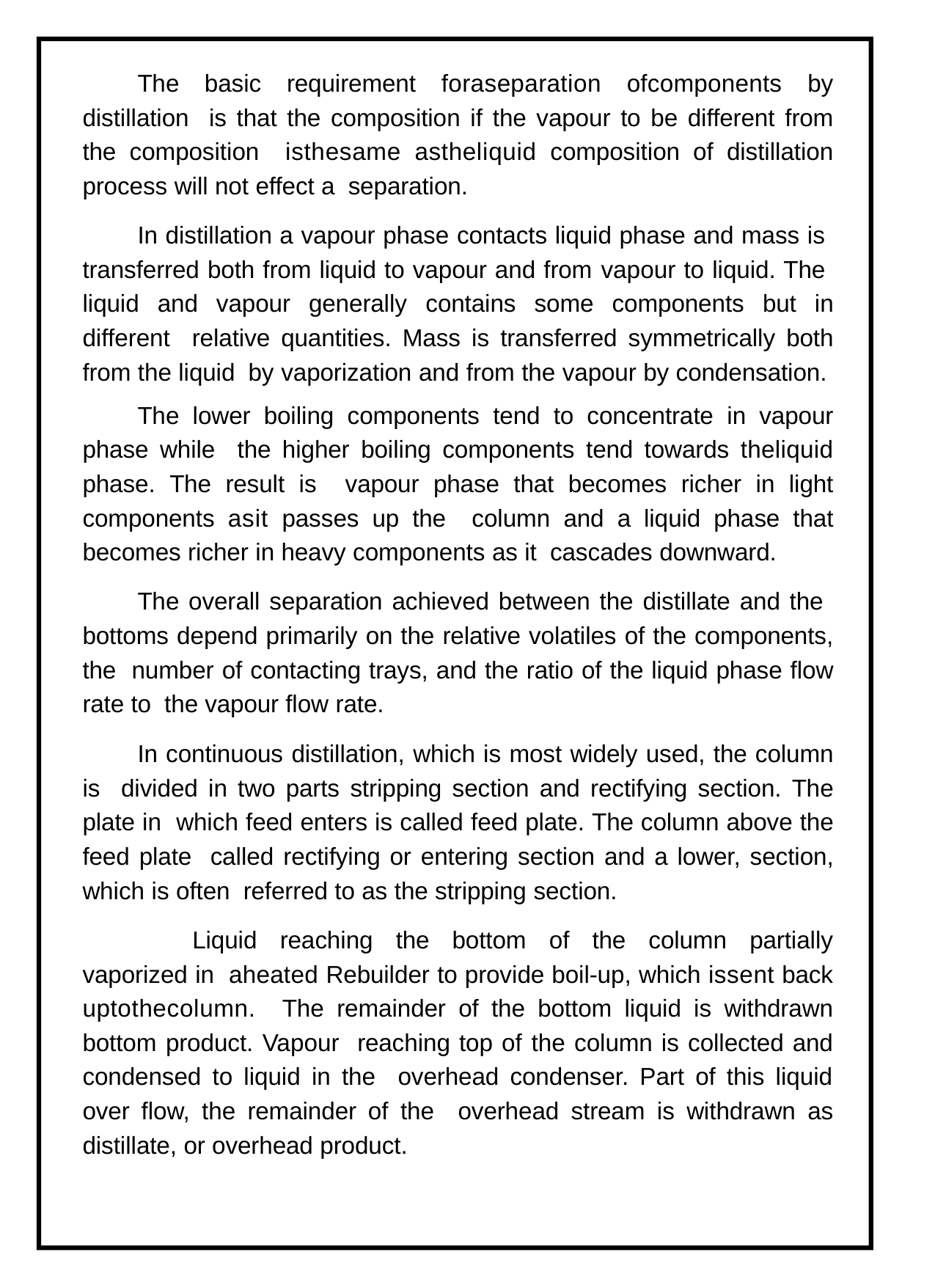

The basic requirement foraseparation ofcomponents by distillation  is that the composition if the vapour to be different from the composition  isthesame astheliquid composition of distillation process will not effect a  separation.
In distillation a vapour phase contacts liquid phase and mass is  transferred both from liquid to vapour and from vapour to liquid. The  liquid and vapour generally contains some components but in different  relative quantities. Mass is transferred symmetrically both from the liquid  by vaporization and from the vapour by condensation.
The lower boiling components tend to concentrate in vapour phase while  the higher boiling components tend towards theliquid phase. The result is  vapour phase that becomes richer in light components asit passes up the  column and a liquid phase that becomes richer in heavy components as it  cascades downward.
The overall separation achieved between the distillate and the  bottoms depend primarily on the relative volatiles of the components, the  number of contacting trays, and the ratio of the liquid phase flow rate to  the vapour flow rate.
In continuous distillation, which is most widely used, the column is  divided in two parts stripping section and rectifying section. The plate in  which feed enters is called feed plate. The column above the feed plate  called rectifying or entering section and a lower, section, which is often  referred to as the stripping section.
Liquid reaching the bottom of the column partially vaporized in  aheated Rebuilder to provide boil-up, which issent back uptothecolumn.  The remainder of the bottom liquid is withdrawn bottom product. Vapour  reaching top of the column is collected and condensed to liquid in the  overhead condenser. Part of this liquid over flow, the remainder of the  overhead stream is withdrawn as distillate, or overhead product.